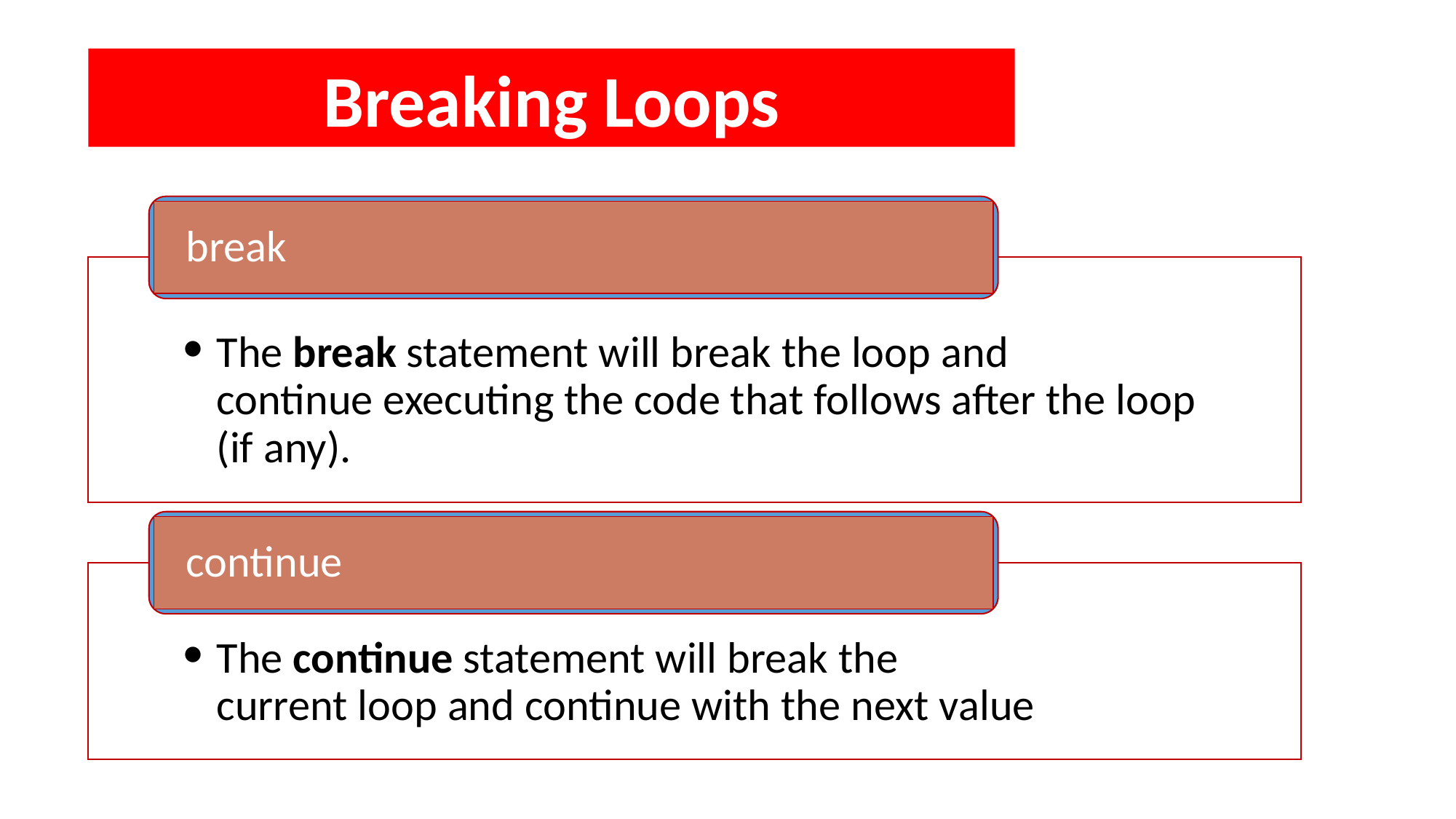

Breaking Loops

break

The break statement will break the loop and
continue executing the code that follows after the loop (if any).

continue

The continue statement will break the
current loop and continue with the next value